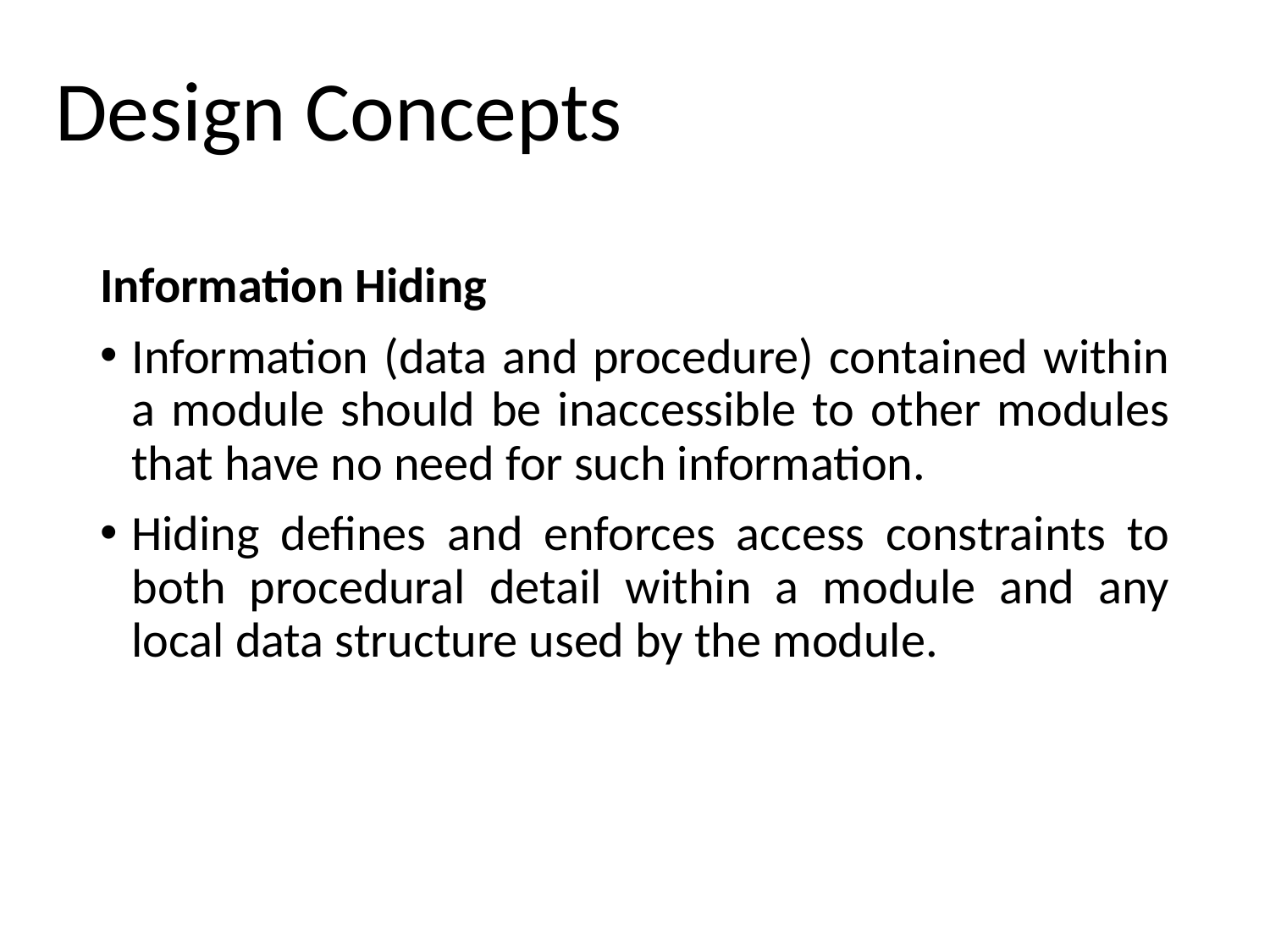

# Design Concepts
Information Hiding
Information (data and procedure) contained within a module should be inaccessible to other modules that have no need for such information.
Hiding defines and enforces access constraints to both procedural detail within a module and any local data structure used by the module.